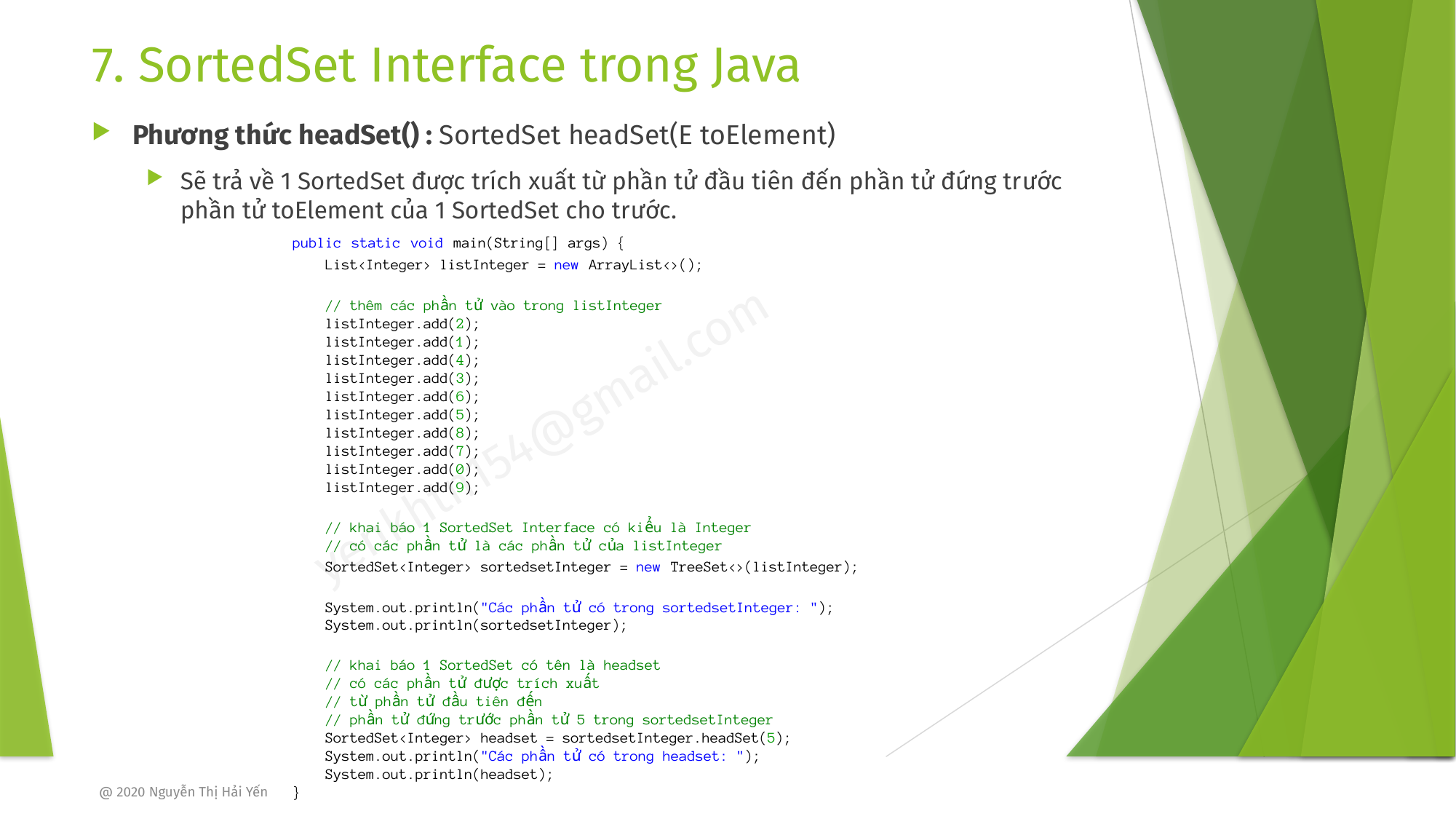

# 7. SortedSet Interface trong Java
Phương thức headSet() : SortedSet headSet(E toElement)
Sẽ trả về 1 SortedSet được trích xuất từ phần tử đầu tiên đến phần tử đứng trước phần tử toElement của 1 SortedSet cho trước.

public static void main(String[] args) {
    List<Integer> listInteger = new ArrayList<>();

    // thêm các phần tử vào trong listInteger
    listInteger.add(2);
    listInteger.add(1);
    listInteger.add(4);
    listInteger.add(3);
    listInteger.add(6);
    listInteger.add(5);
    listInteger.add(8);
    listInteger.add(7);
    listInteger.add(0);
    listInteger.add(9);

    // khai báo 1 SortedSet Interface có kiểu là Integer
    // có các phần tử là các phần tử của listInteger
    SortedSet<Integer> sortedsetInteger = new TreeSet<>(listInteger);

    System.out.println("Các phần tử có trong sortedsetInteger: ");
    System.out.println(sortedsetInteger);

    // khai báo 1 SortedSet có tên là headset
    // có các phần tử được trích xuất
    // từ phần tử đầu tiên đến
    // phần tử đứng trước phần tử 5 trong sortedsetInteger
    SortedSet<Integer> headset = sortedsetInteger.headSet(5);
    System.out.println("Các phần tử có trong headset: ");
    System.out.println(headset);
}
@ 2020 Nguyễn Thị Hải Yến